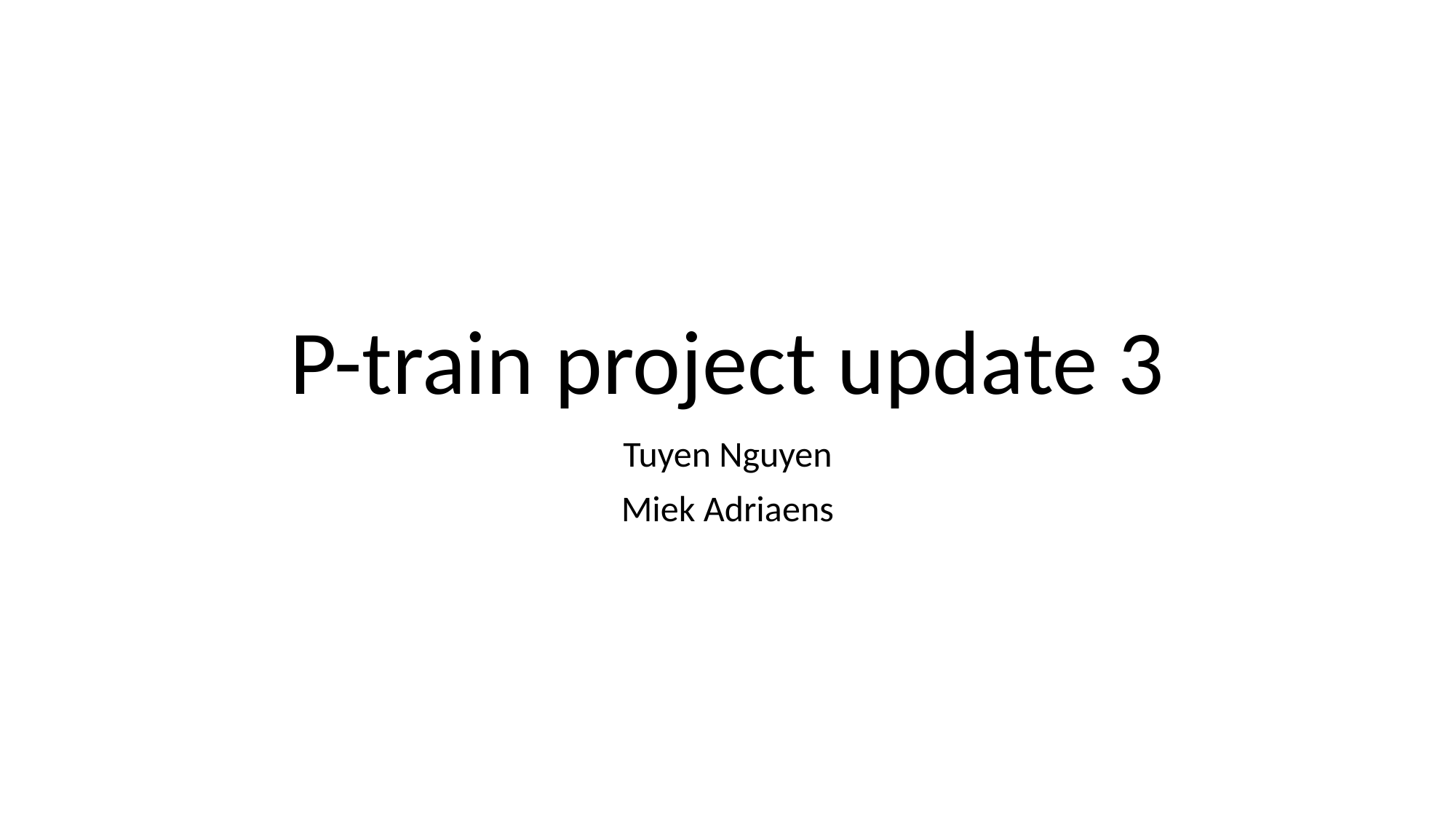

# P-train project update 3
Tuyen Nguyen
Miek Adriaens